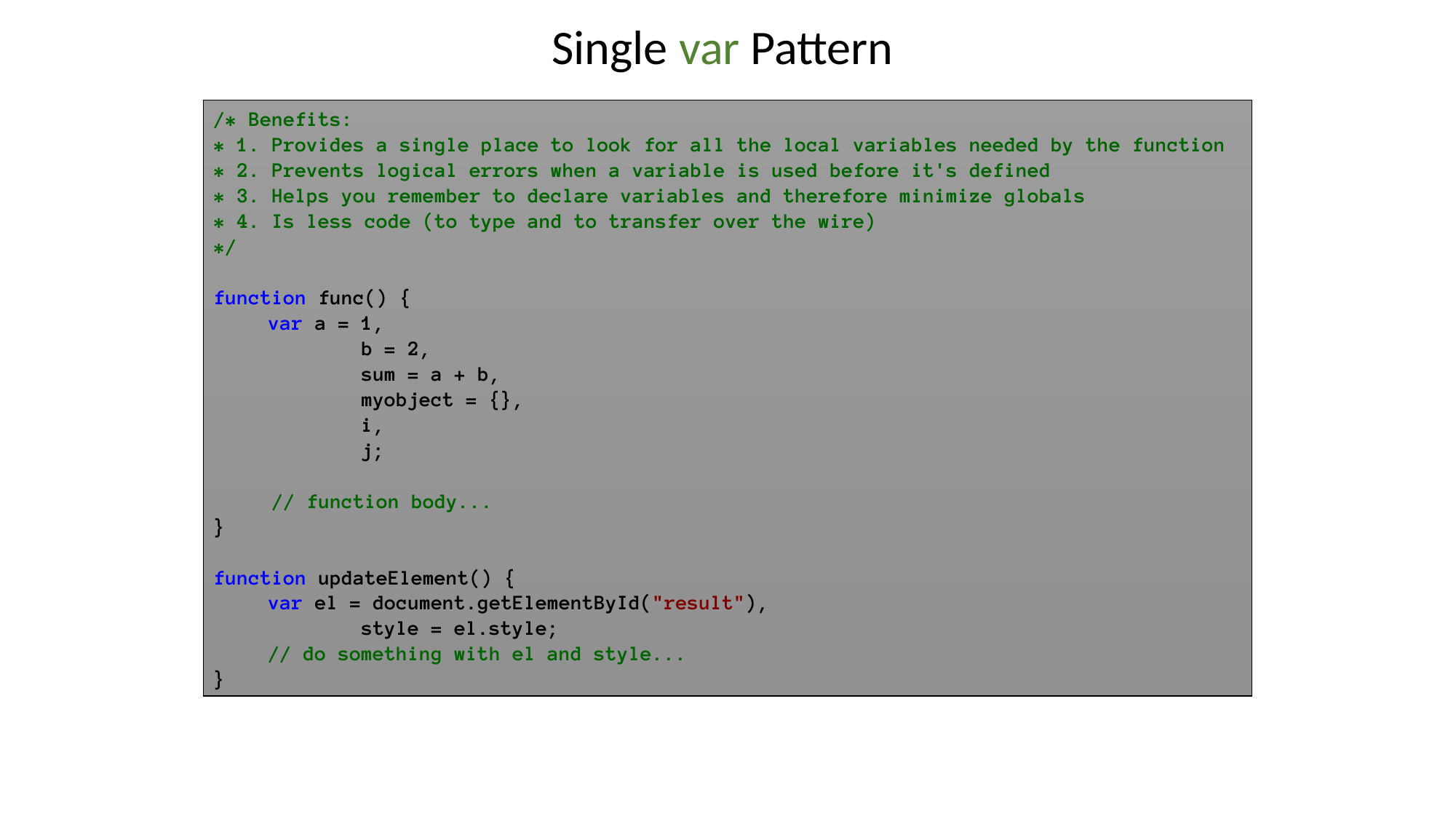

# Single var Pattern
/* Benefits:
* 1. Provides a single place to look for all the local variables needed by the function
* 2. Prevents logical errors when a variable is used before it's defined
* 3. Helps you remember to declare variables and therefore minimize globals
* 4. Is less code (to type and to transfer over the wire)
*/

function func() {
var a = 1,
        b = 2,
        sum = a + b,
        myobject = {},
        i,
        j;

     // function body...
}

function updateElement() {
var el = document.getElementById("result"),
        style = el.style;
// do something with el and style...
}